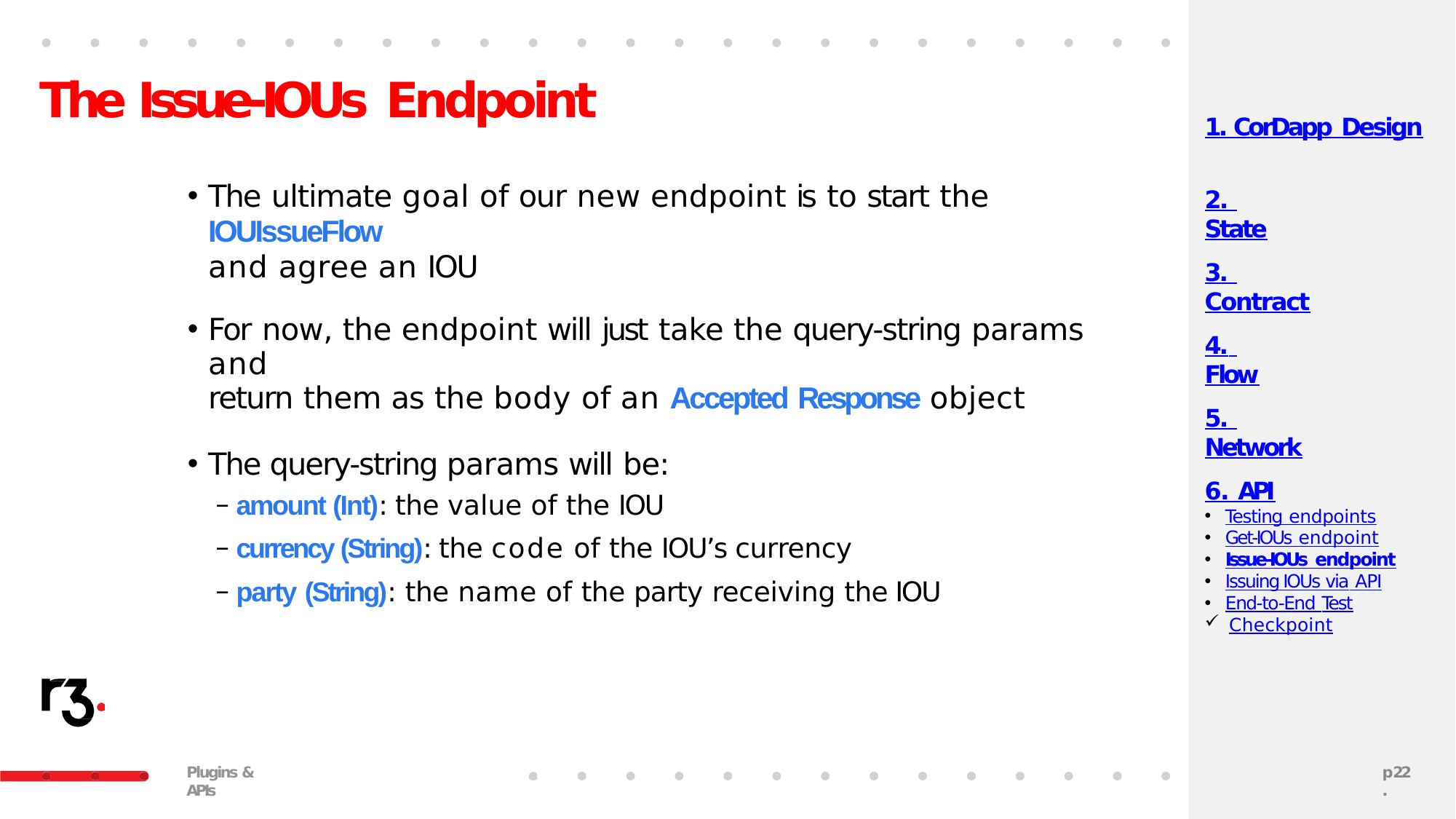

# The Issue-IOUs Endpoint
1. CorDapp Design
The ultimate goal of our new endpoint is to start the IOUIssueFlow
and agree an IOU
For now, the endpoint will just take the query-string params and
return them as the body of an Accepted Response object
The query-string params will be:
amount (Int): the value of the IOU
currency (String): the code of the IOU’s currency
party (String): the name of the party receiving the IOU
2. State
3. Contract
4. Flow
5. Network
6. API
Testing endpoints
Get-IOUs endpoint
Issue-IOUs endpoint
Issuing IOUs via API
End-to-End Test
Checkpoint

Plugins & APIs
p22.